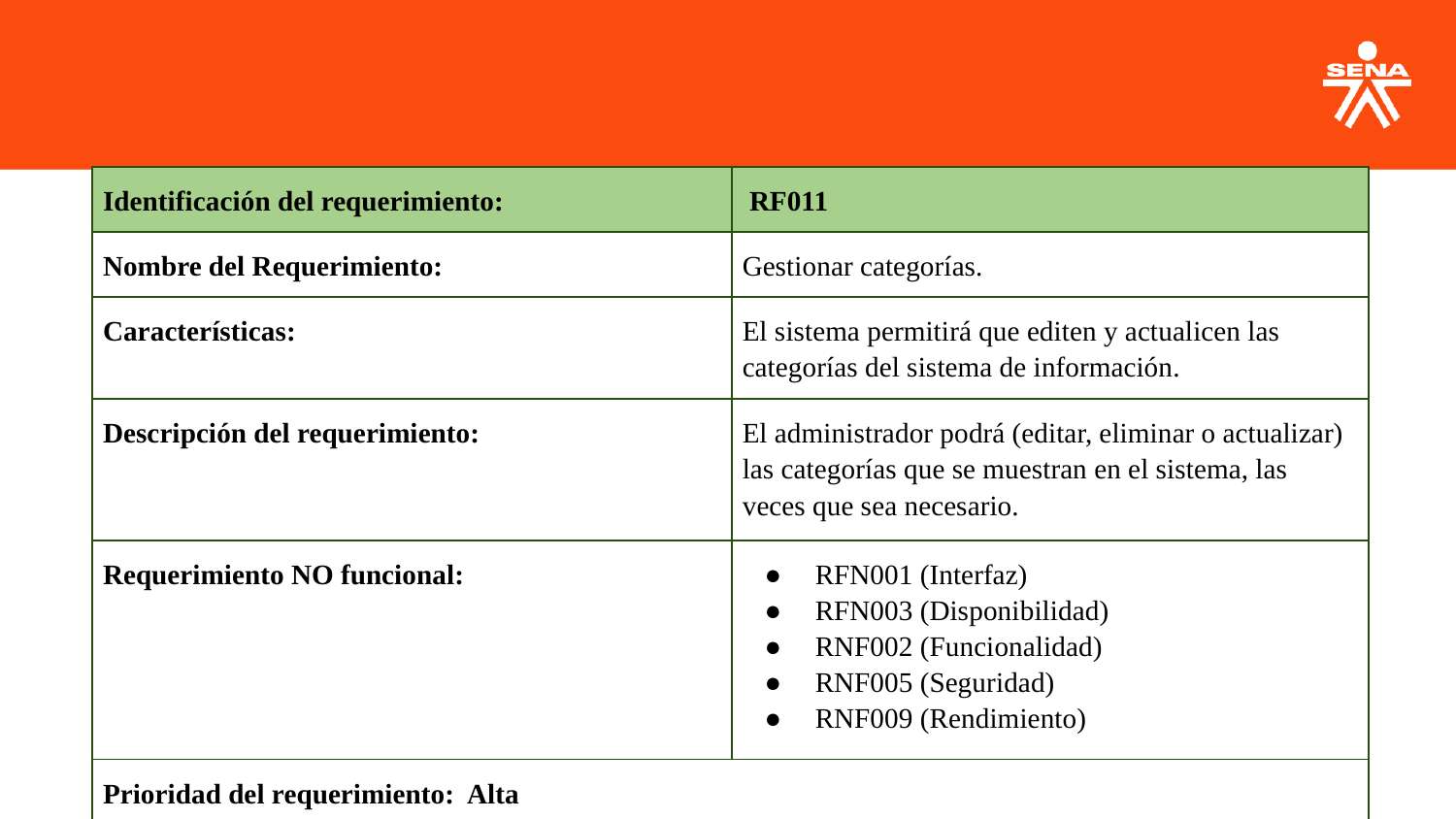

| Identificación del requerimiento: | RF011 |
| --- | --- |
| Nombre del Requerimiento: | Gestionar categorías. |
| Características: | El sistema permitirá que editen y actualicen las categorías del sistema de información. |
| Descripción del requerimiento: | El administrador podrá (editar, eliminar o actualizar) las categorías que se muestran en el sistema, las veces que sea necesario. |
| Requerimiento NO funcional: | RFN001 (Interfaz) RFN003 (Disponibilidad) RNF002 (Funcionalidad) RNF005 (Seguridad) RNF009 (Rendimiento) |
| Prioridad del requerimiento: Alta |  |